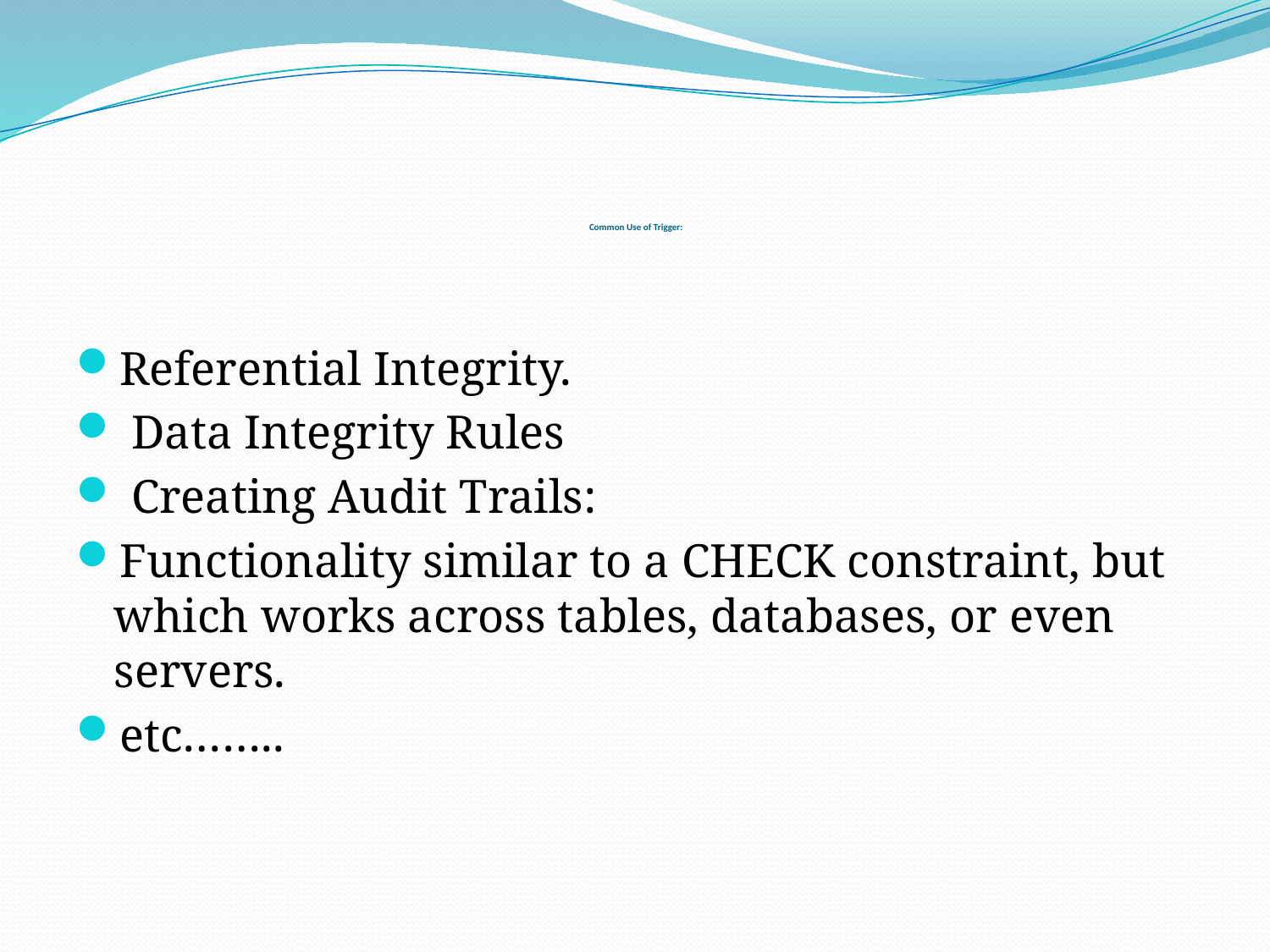

# Common Use of Trigger:

Referential Integrity.
 Data Integrity Rules
 Creating Audit Trails:
Functionality similar to a CHECK constraint, but which works across tables, databases, or even servers.
etc……..